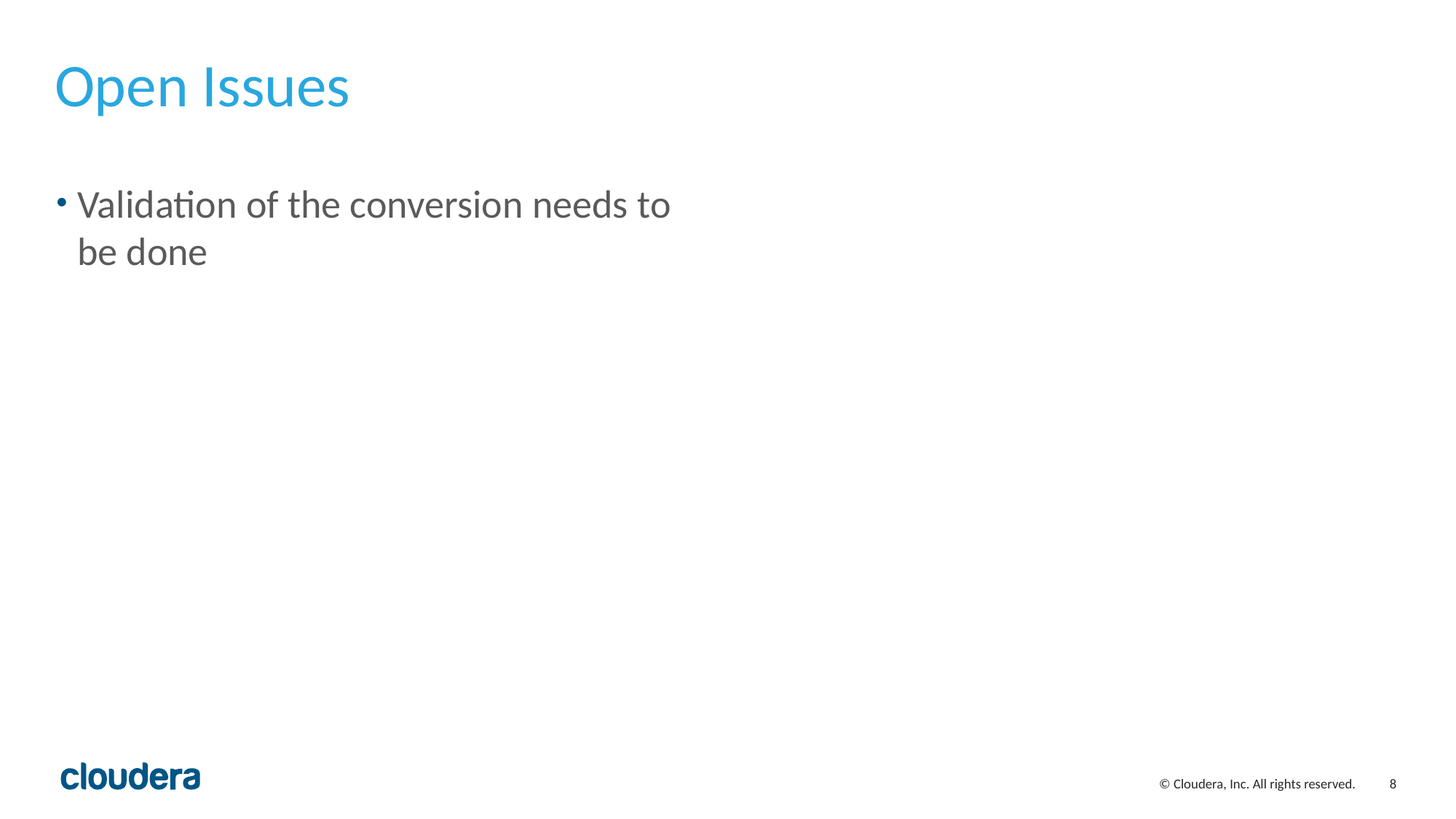

# Open Issues
Validation of the conversion needs to be done